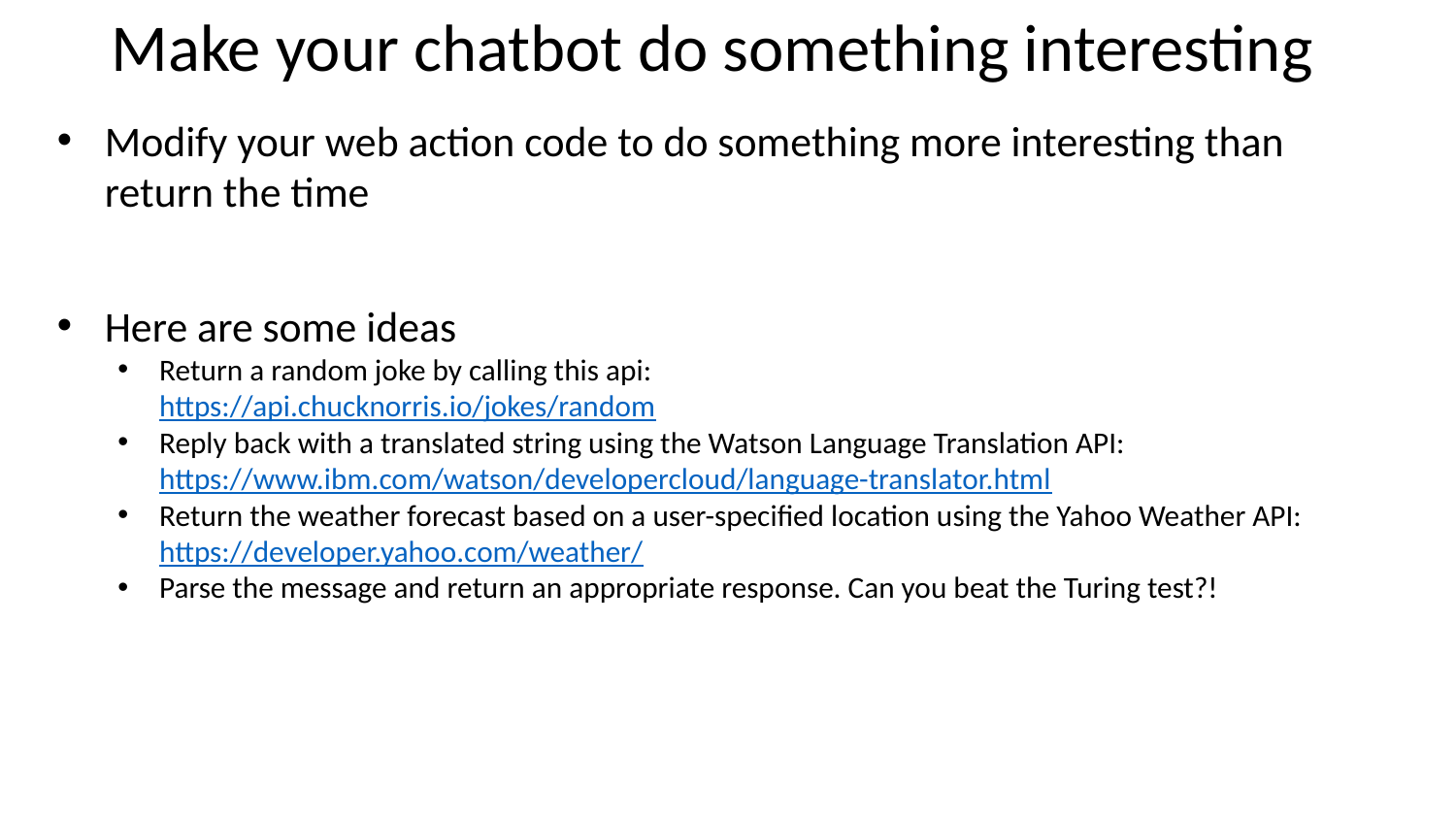

# Make your chatbot do something interesting
Modify your web action code to do something more interesting than return the time

Here are some ideas
Return a random joke by calling this api:
https://api.chucknorris.io/jokes/random
Reply back with a translated string using the Watson Language Translation API:
https://www.ibm.com/watson/developercloud/language-translator.html
Return the weather forecast based on a user-specified location using the Yahoo Weather API:
https://developer.yahoo.com/weather/
Parse the message and return an appropriate response. Can you beat the Turing test?!